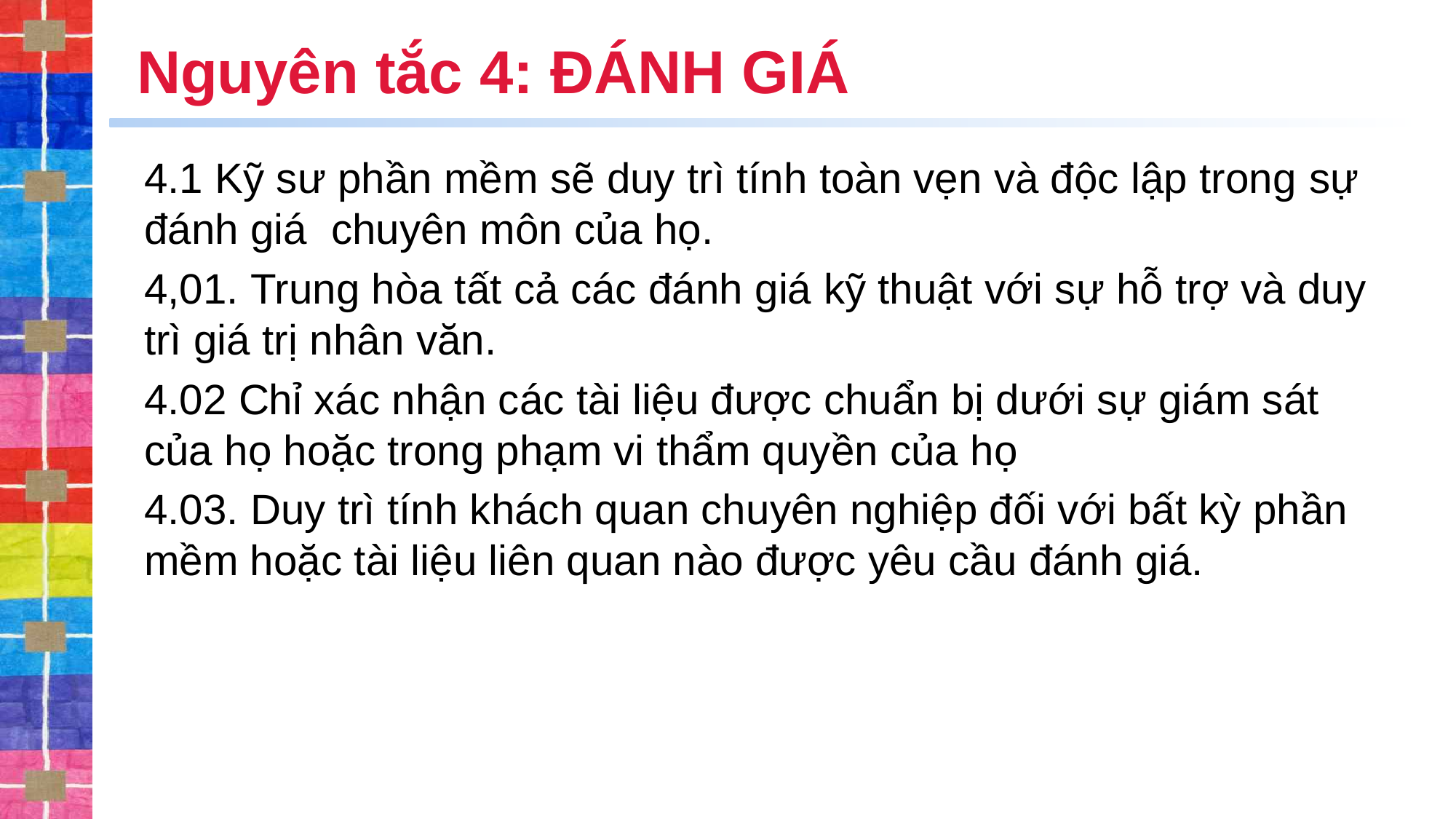

# Nguyên tắc 4: ĐÁNH GIÁ
4.1 Kỹ sư phần mềm sẽ duy trì tính toàn vẹn và độc lập trong sự đánh giá  chuyên môn của họ.
4,01. Trung hòa tất cả các đánh giá kỹ thuật với sự hỗ trợ và duy trì giá trị nhân văn.
4.02 Chỉ xác nhận các tài liệu được chuẩn bị dưới sự giám sát của họ hoặc trong phạm vi thẩm quyền của họ
4.03. Duy trì tính khách quan chuyên nghiệp đối với bất kỳ phần mềm hoặc tài liệu liên quan nào được yêu cầu đánh giá.